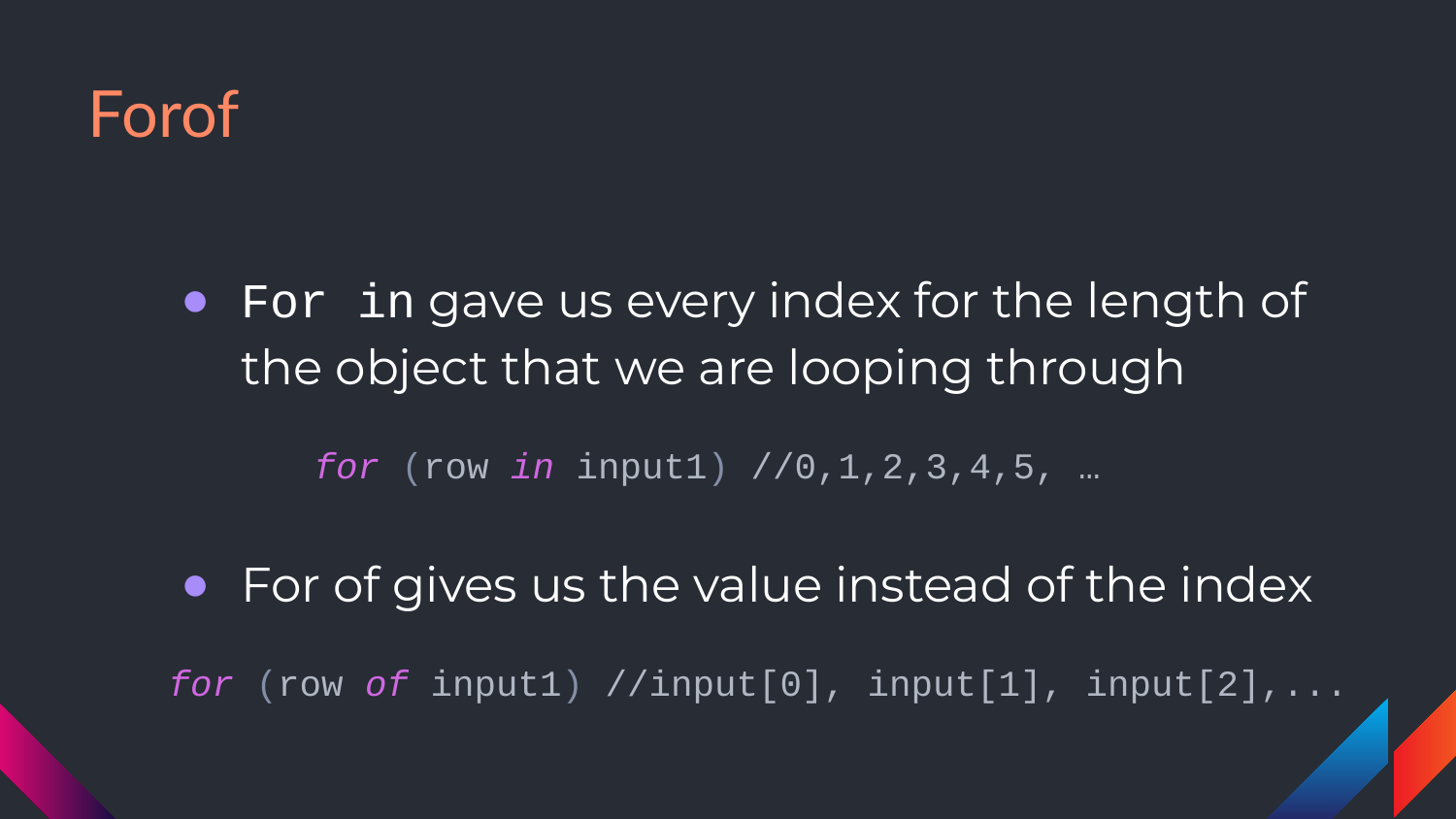

# Forof
For in gave us every index for the length of the object that we are looping through
for (row in input1) //0,1,2,3,4,5, …

For of gives us the value instead of the index
for (row of input1) //input[0], input[1], input[2],...